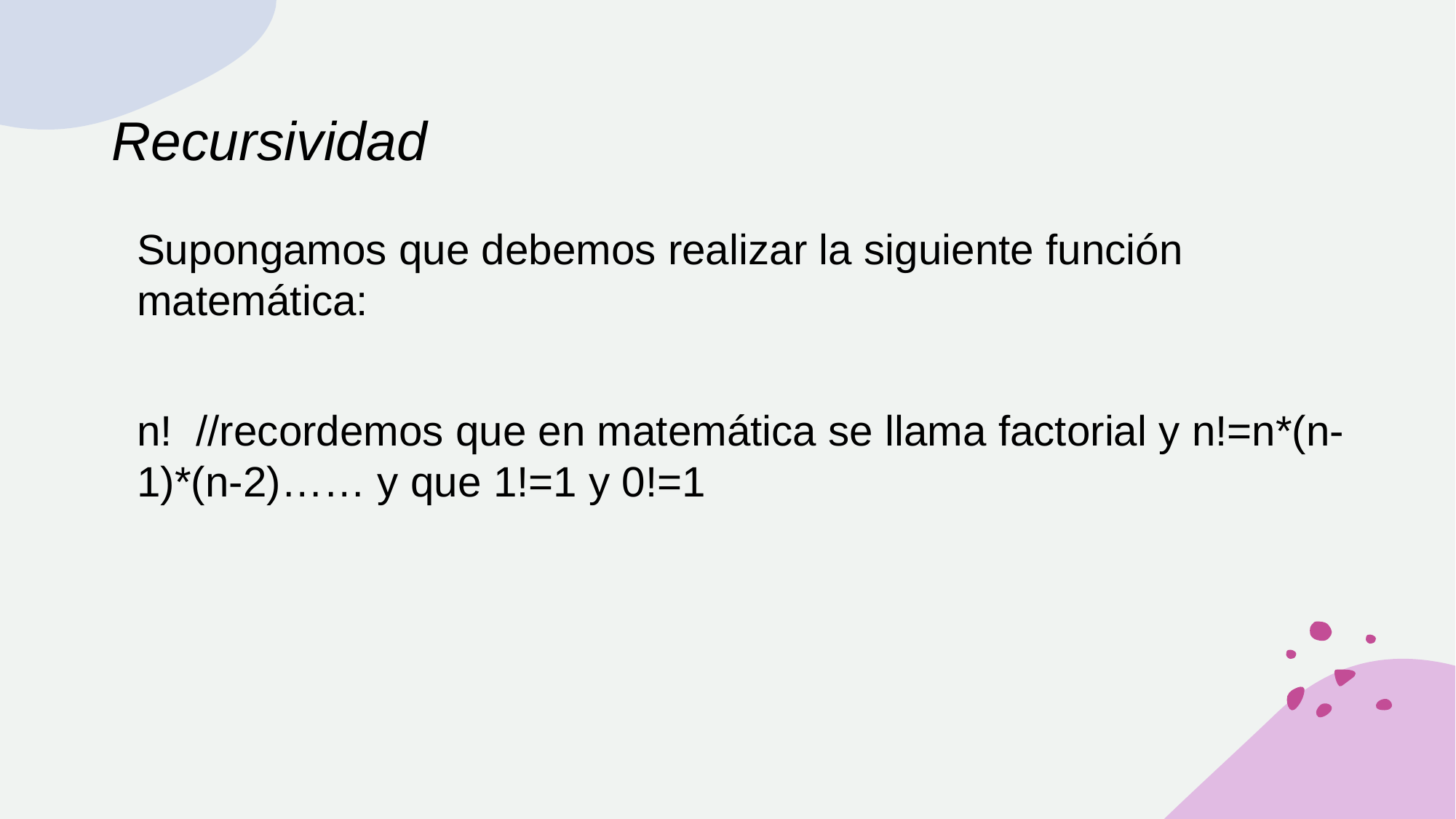

# Recursividad
Supongamos que debemos realizar la siguiente función matemática:

n!  //recordemos que en matemática se llama factorial y n!=n*(n-1)*(n-2)…… y que 1!=1 y 0!=1